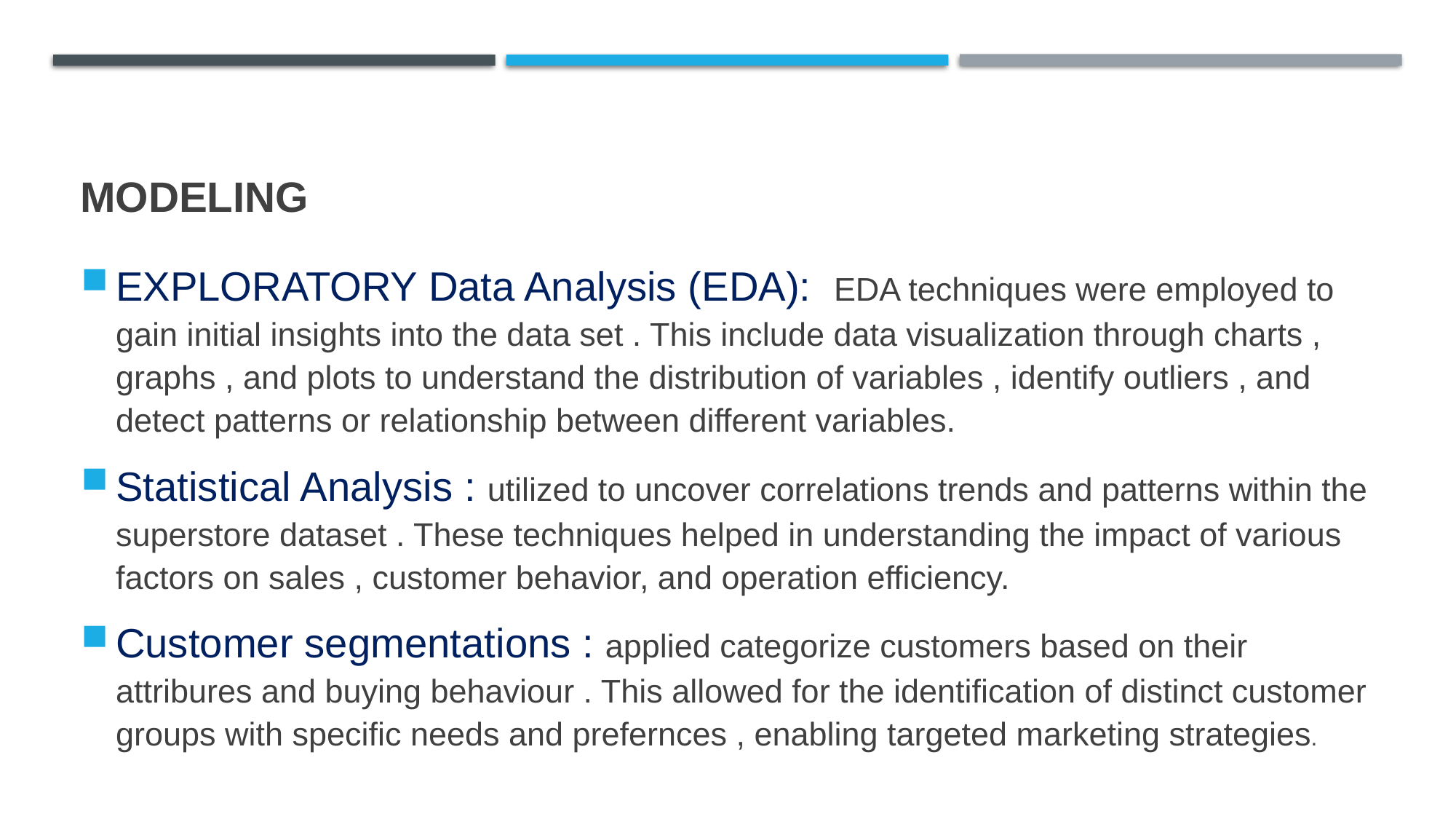

# modeling
EXPLORATORY Data Analysis (EDA):  EDA techniques were employed to gain initial insights into the data set . This include data visualization through charts , graphs , and plots to understand the distribution of variables , identify outliers , and detect patterns or relationship between different variables.
Statistical Analysis : utilized to uncover correlations trends and patterns within the superstore dataset . These techniques helped in understanding the impact of various factors on sales , customer behavior, and operation efficiency.
Customer segmentations : applied categorize customers based on their attribures and buying behaviour . This allowed for the identification of distinct customer groups with specific needs and prefernces , enabling targeted marketing strategies.